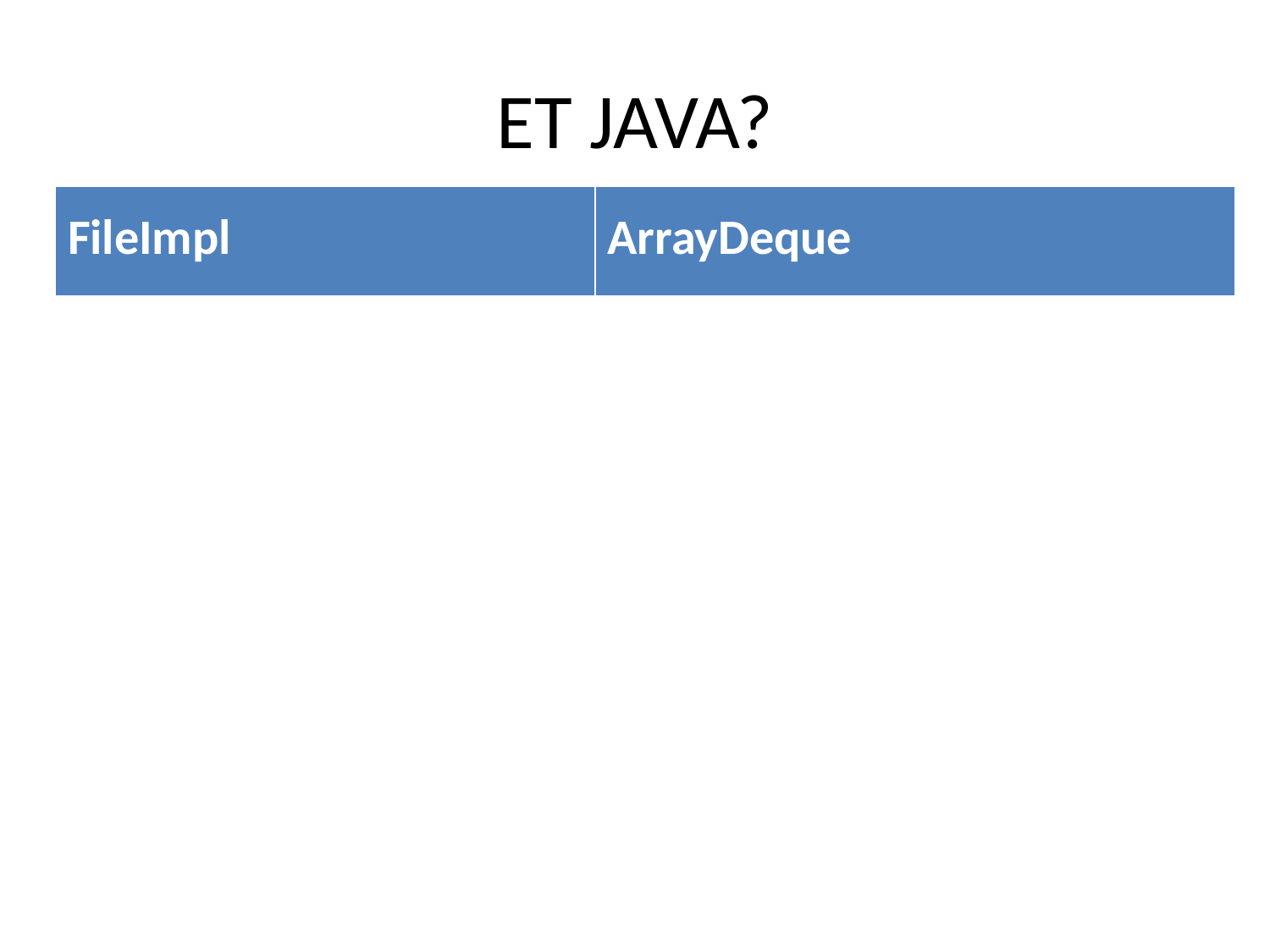

# ET JAVA?
| FileImpl | ArrayDeque |
| --- | --- |